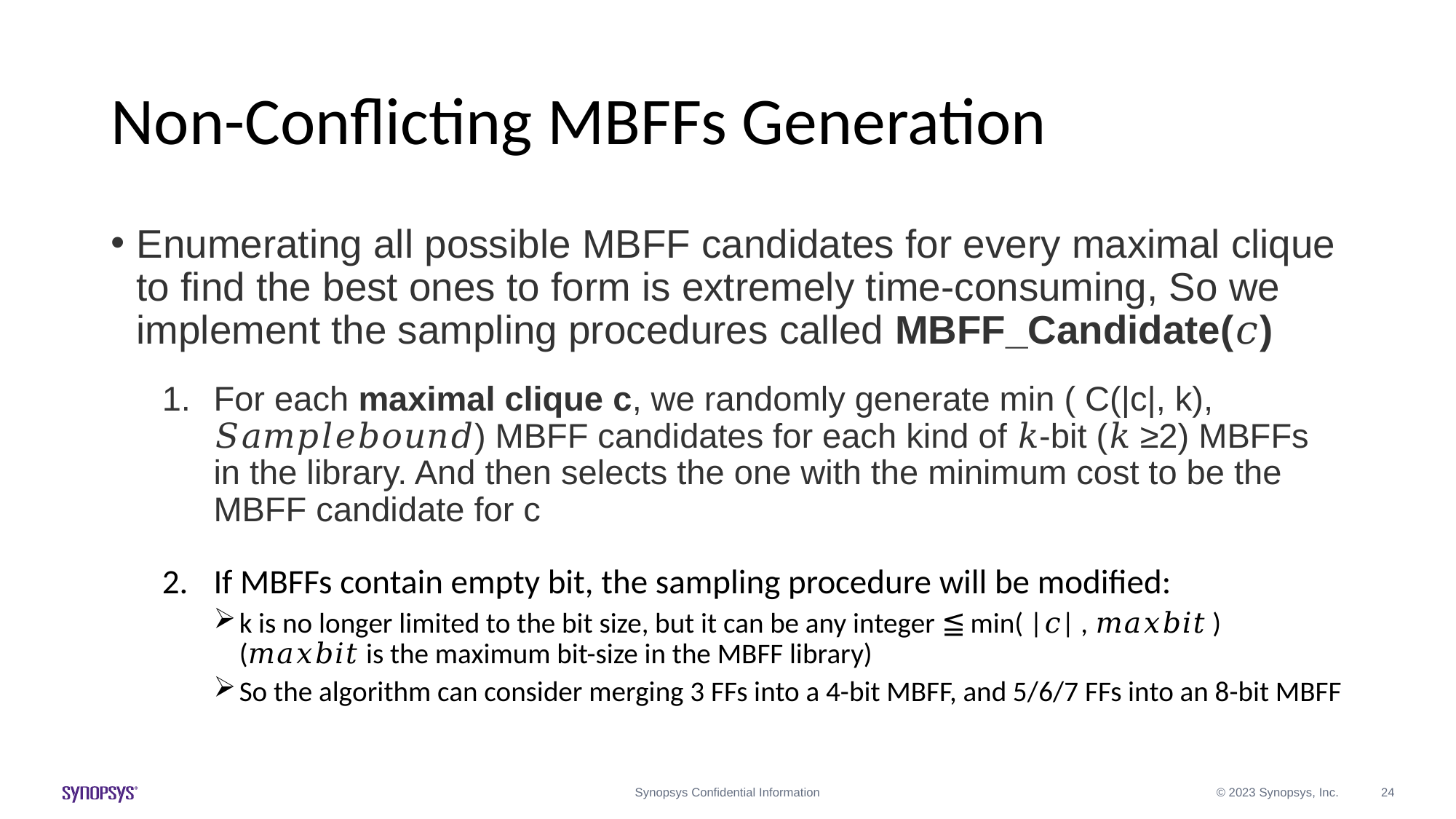

# Non-Conflicting MBFFs Generation
Enumerating all possible MBFF candidates for every maximal clique to find the best ones to form is extremely time-consuming, So we implement the sampling procedures called MBFF_Candidate(𝑐)

For each maximal clique c, we randomly generate min ( C(|c|, k), 𝑆𝑎𝑚𝑝𝑙𝑒𝑏𝑜𝑢𝑛𝑑) MBFF candidates for each kind of 𝑘-bit (𝑘 ≥2) MBFFs in the library. And then selects the one with the minimum cost to be the MBFF candidate for c

If MBFFs contain empty bit, the sampling procedure will be modified:
k is no longer limited to the bit size, but it can be any integer ≦ min( |𝑐| , 𝑚𝑎𝑥𝑏𝑖𝑡 ) (𝑚𝑎𝑥𝑏𝑖𝑡 is the maximum bit-size in the MBFF library)
So the algorithm can consider merging 3 FFs into a 4-bit MBFF, and 5/6/7 FFs into an 8-bit MBFF